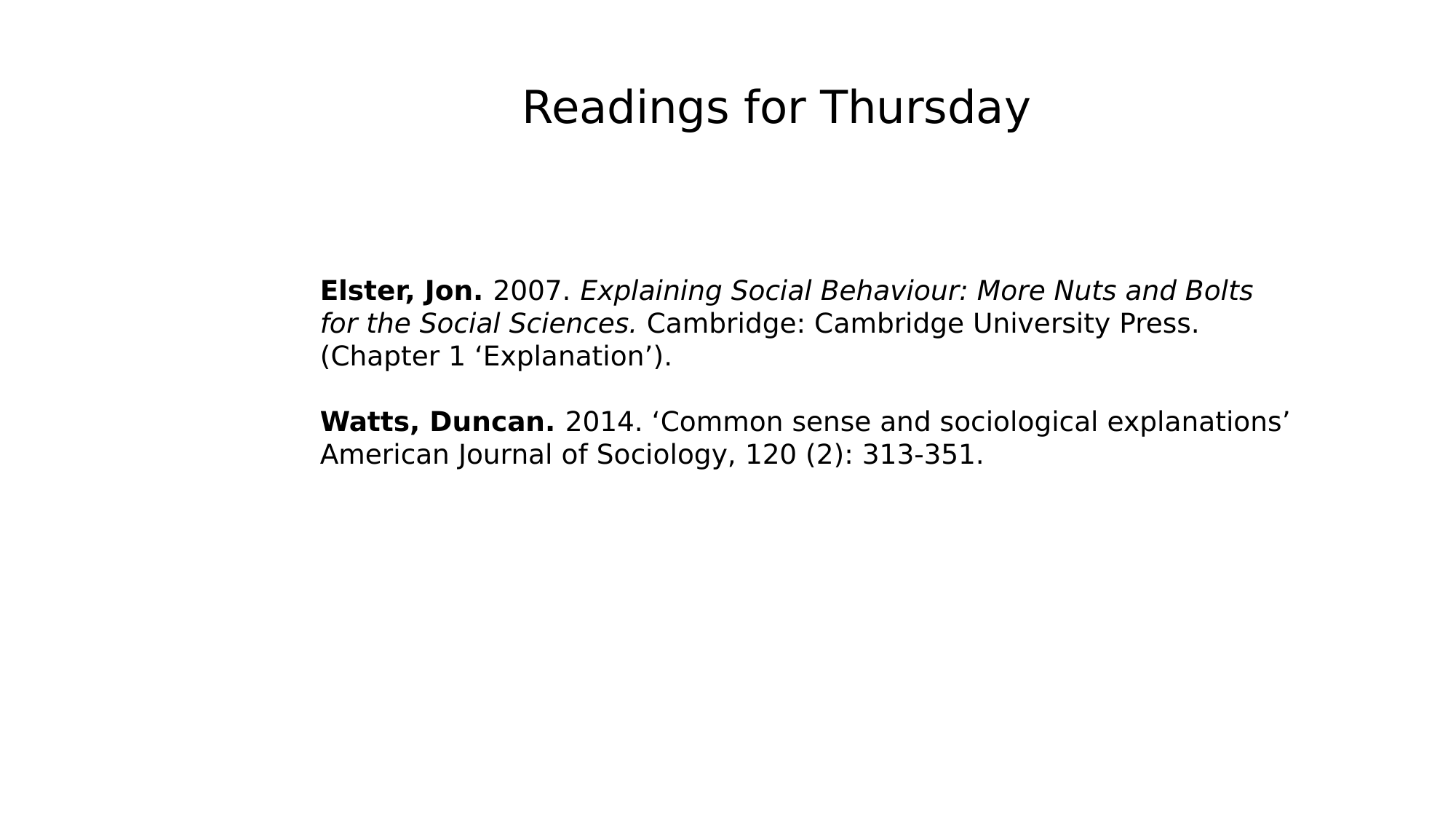

Readings for Thursday

Elster, Jon. 2007. Explaining Social Behaviour: More Nuts and Bolts for the Social Sciences. Cambridge: Cambridge University Press. (Chapter 1 ‘Explanation’).

Watts, Duncan. 2014. ‘Common sense and sociological explanations’ American Journal of Sociology, 120 (2): 313-351.